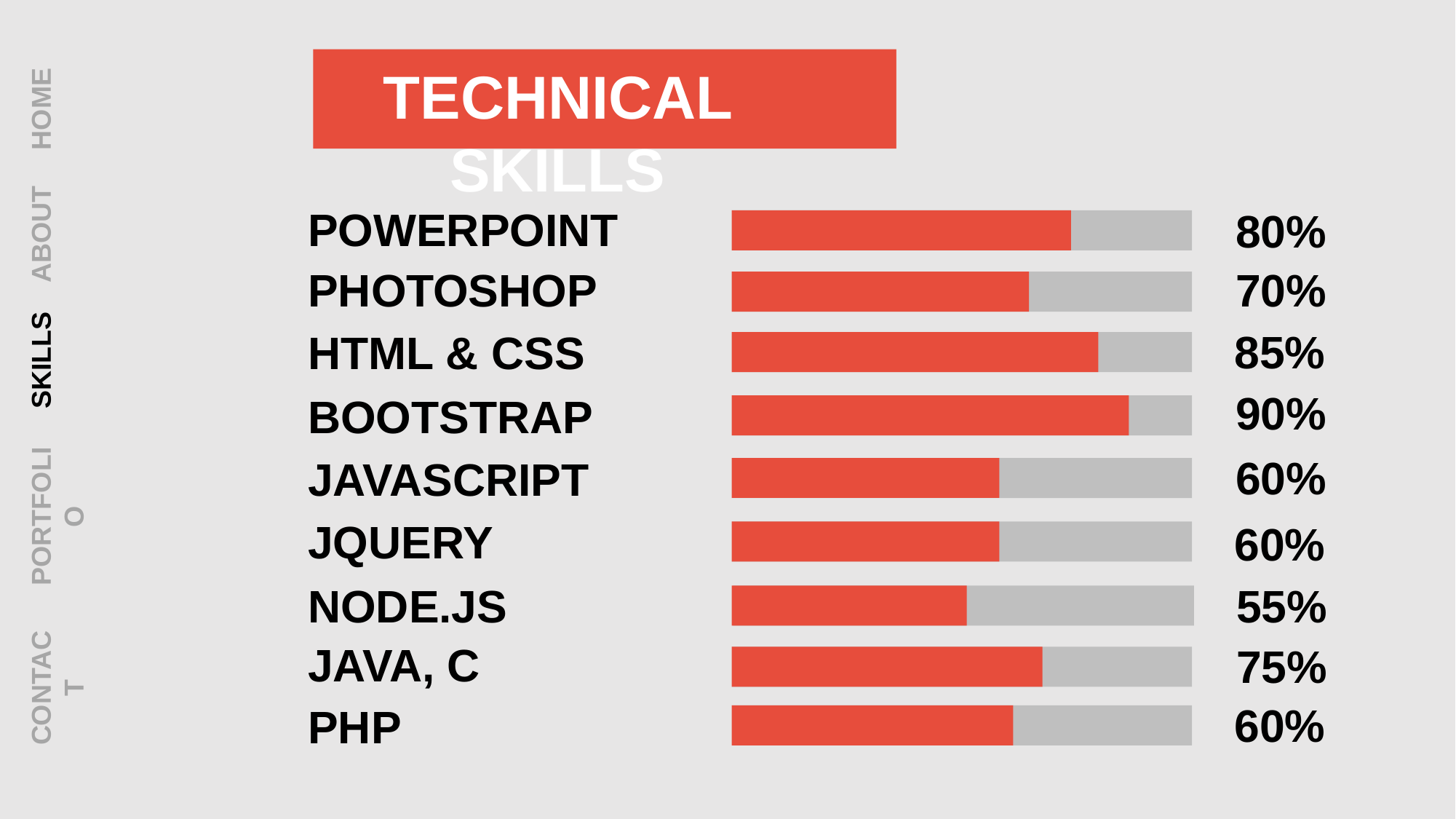

TECHNICAL SKILLS
HOME

POWERPOINT
80%

ABOUT
PHOTOSHOP
70%

85%
HTML & CSS

SKILLS
90%
BOOTSTRAP

60%
JAVASCRIPT

PORTFOLIO
JQUERY
60%

NODE.JS
55%

JAVA, C
75%

CONTACT
60%
PHP